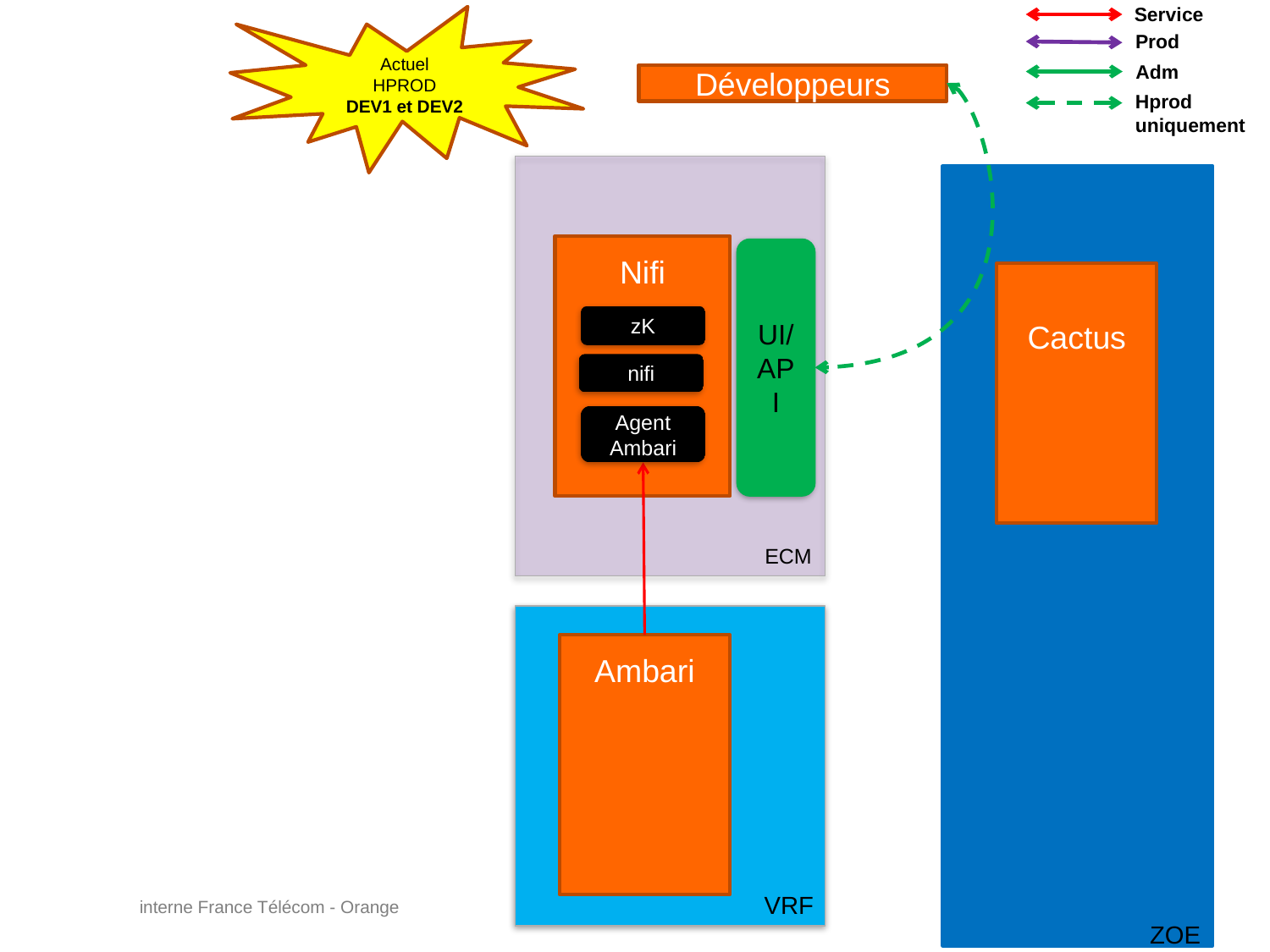

Service
Actuel
HPROD
DEV1 et DEV2
Prod
Adm
Développeurs
Hprod
uniquement

Nifi

UI/
API
Cactus

zK
nifi
Agent
Ambari
ECM

Ambari

VRF
ZOE